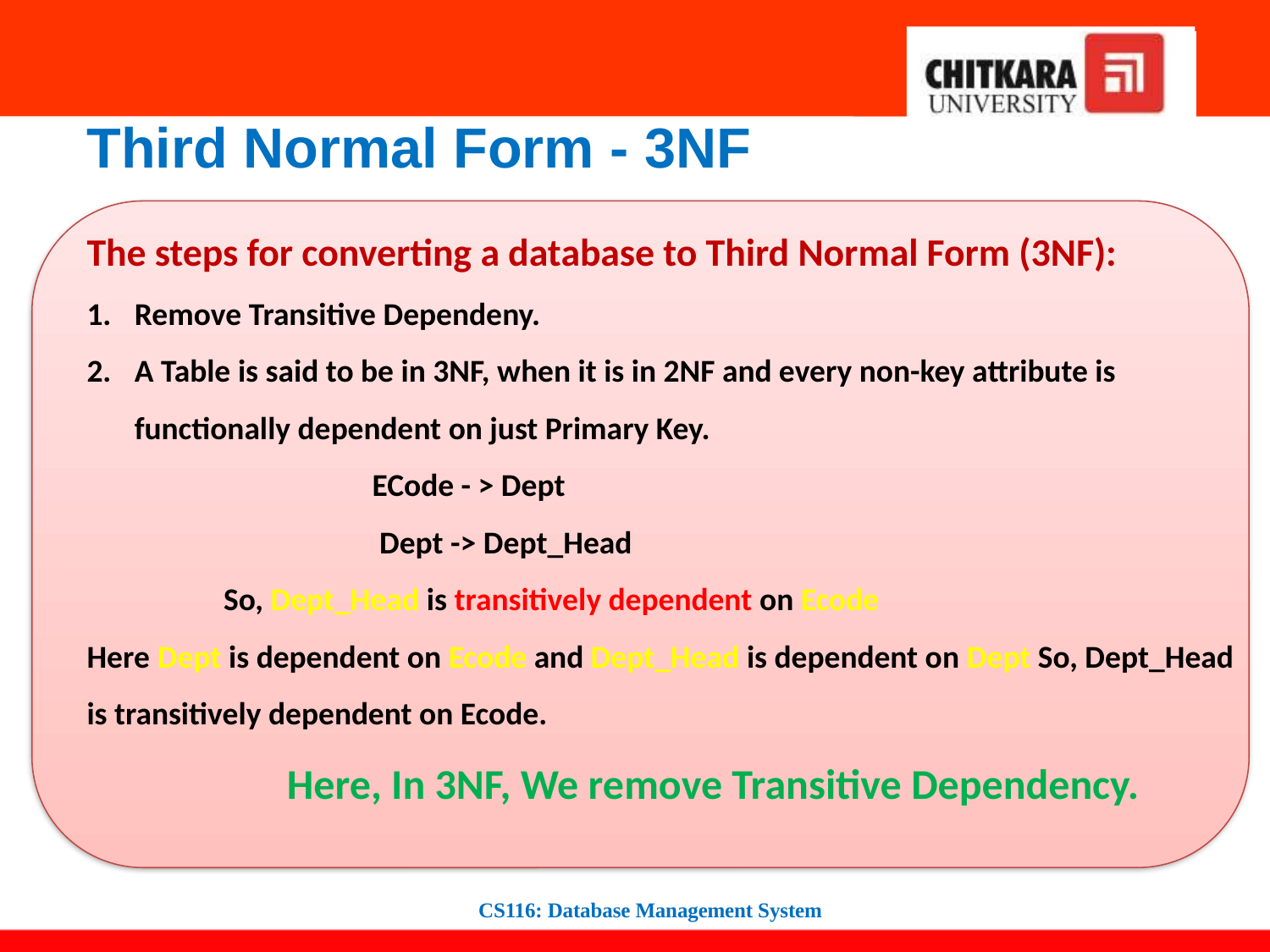

Third Normal Form - 3NF

The steps for converting a database to Third Normal Form (3NF):
Remove Transitive Dependeny.
A Table is said to be in 3NF, when it is in 2NF and every non-key attribute is functionally dependent on just Primary Key.
	                      ECode - > Dept
	                       Dept -> Dept_Head
                   So, Dept_Head is transitively dependent on Ecode
Here Dept is dependent on Ecode and Dept_Head is dependent on Dept So, Dept_Head is transitively dependent on Ecode.
                     Here, In 3NF, We remove Transitive Dependency.

CS116: Database Management System